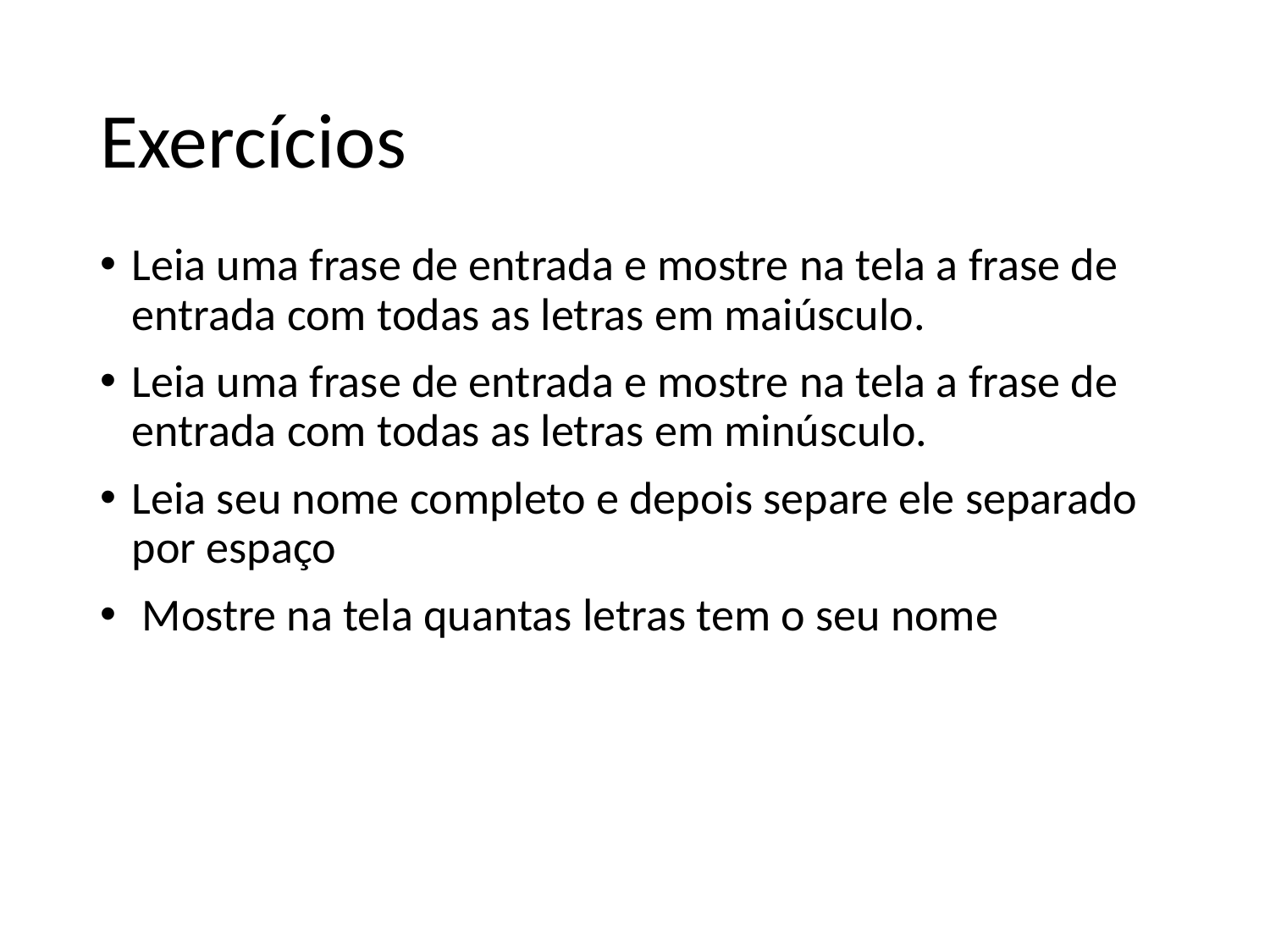

# Exercícios
Leia uma frase de entrada e mostre na tela a frase de entrada com todas as letras em maiúsculo.
Leia uma frase de entrada e mostre na tela a frase de entrada com todas as letras em minúsculo.
Leia seu nome completo e depois separe ele separado por espaço
 Mostre na tela quantas letras tem o seu nome